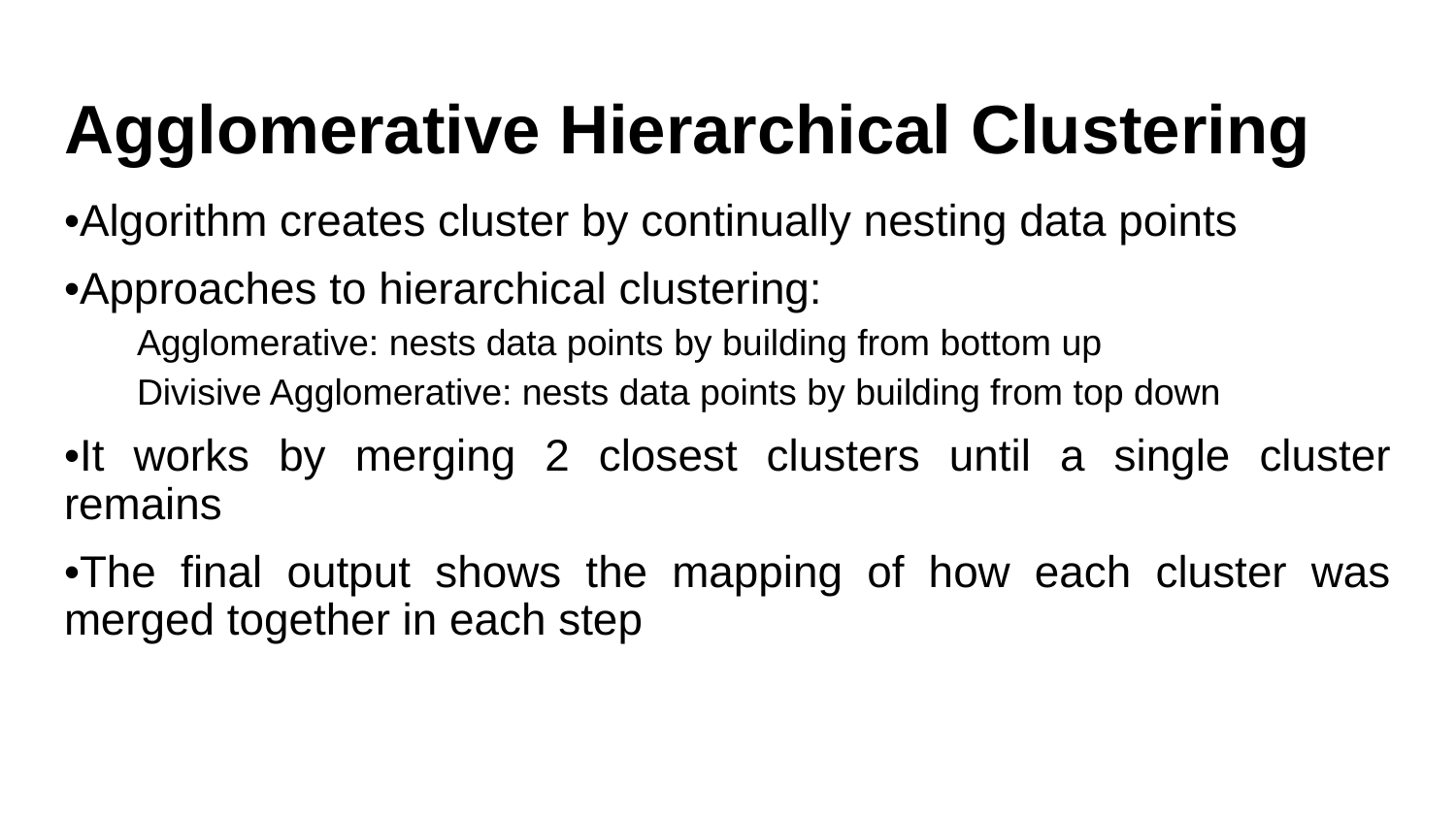

# Agglomerative Hierarchical Clustering
•Algorithm creates cluster by continually nesting data points
•Approaches to hierarchical clustering:
Agglomerative: nests data points by building from bottom up
Divisive Agglomerative: nests data points by building from top down
•It works by merging 2 closest clusters until a single cluster remains
•The final output shows the mapping of how each cluster was merged together in each step